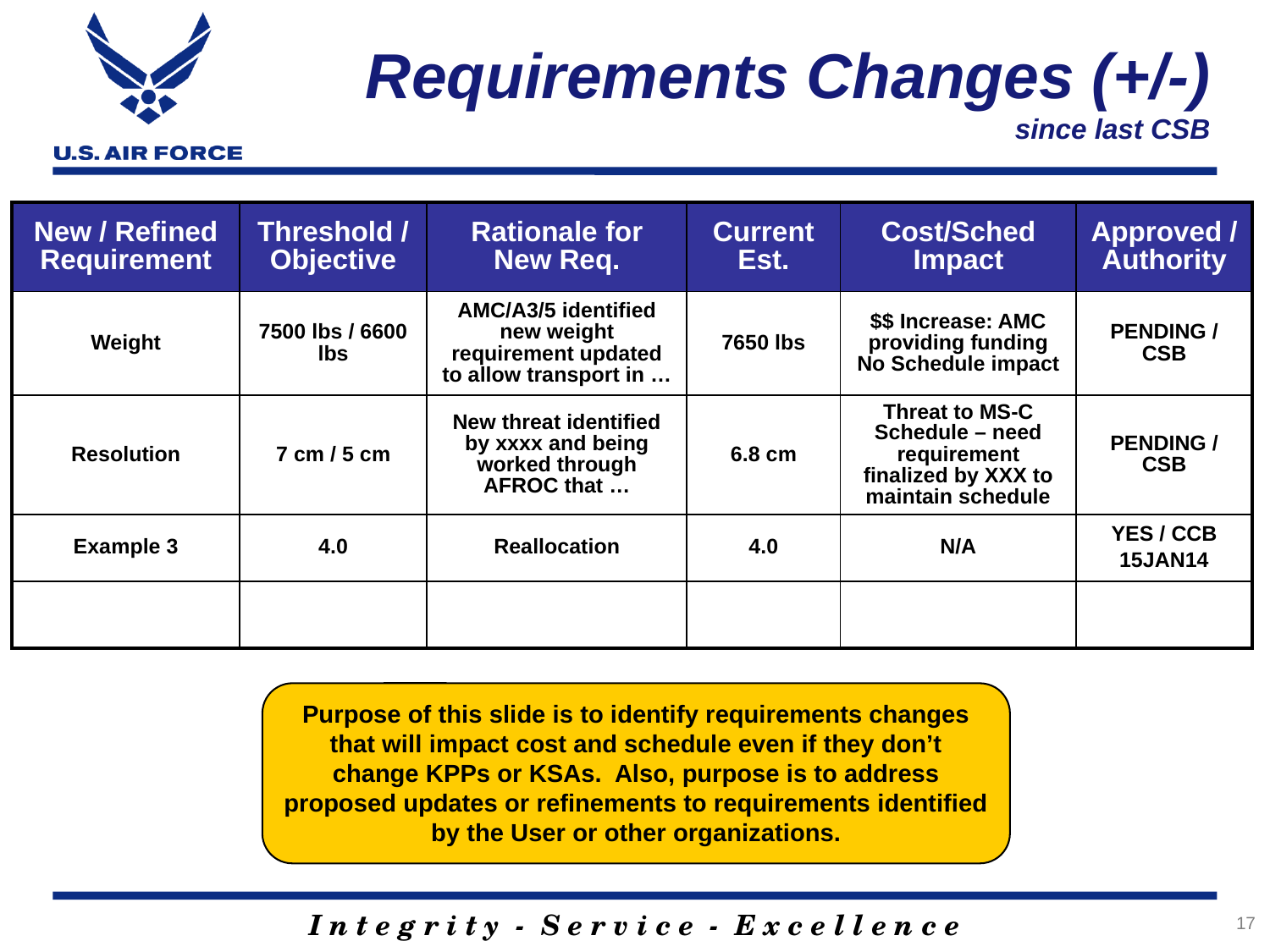

# Requirements Changes (+/-) since last CSB
| New / Refined Requirement | Threshold / Objective | Rationale for New Req. | Current Est. | Cost/Sched Impact | Approved / Authority |
| --- | --- | --- | --- | --- | --- |
| Weight | 7500 lbs / 6600 lbs | AMC/A3/5 identified new weight requirement updated to allow transport in … | 7650 lbs | $$ Increase: AMC providing funding No Schedule impact | PENDING / CSB |
| Resolution | 7 cm / 5 cm | New threat identified by xxxx and being worked through AFROC that … | 6.8 cm | Threat to MS-C Schedule – need requirement finalized by XXX to maintain schedule | PENDING / CSB |
| Example 3 | 4.0 | Reallocation | 4.0 | N/A | YES / CCB 15JAN14 |
|  |  |  |  |  |  |
Purpose of this slide is to identify requirements changes that will impact cost and schedule even if they don’t change KPPs or KSAs.  Also, purpose is to address proposed updates or refinements to requirements identified by the User or other organizations.
17